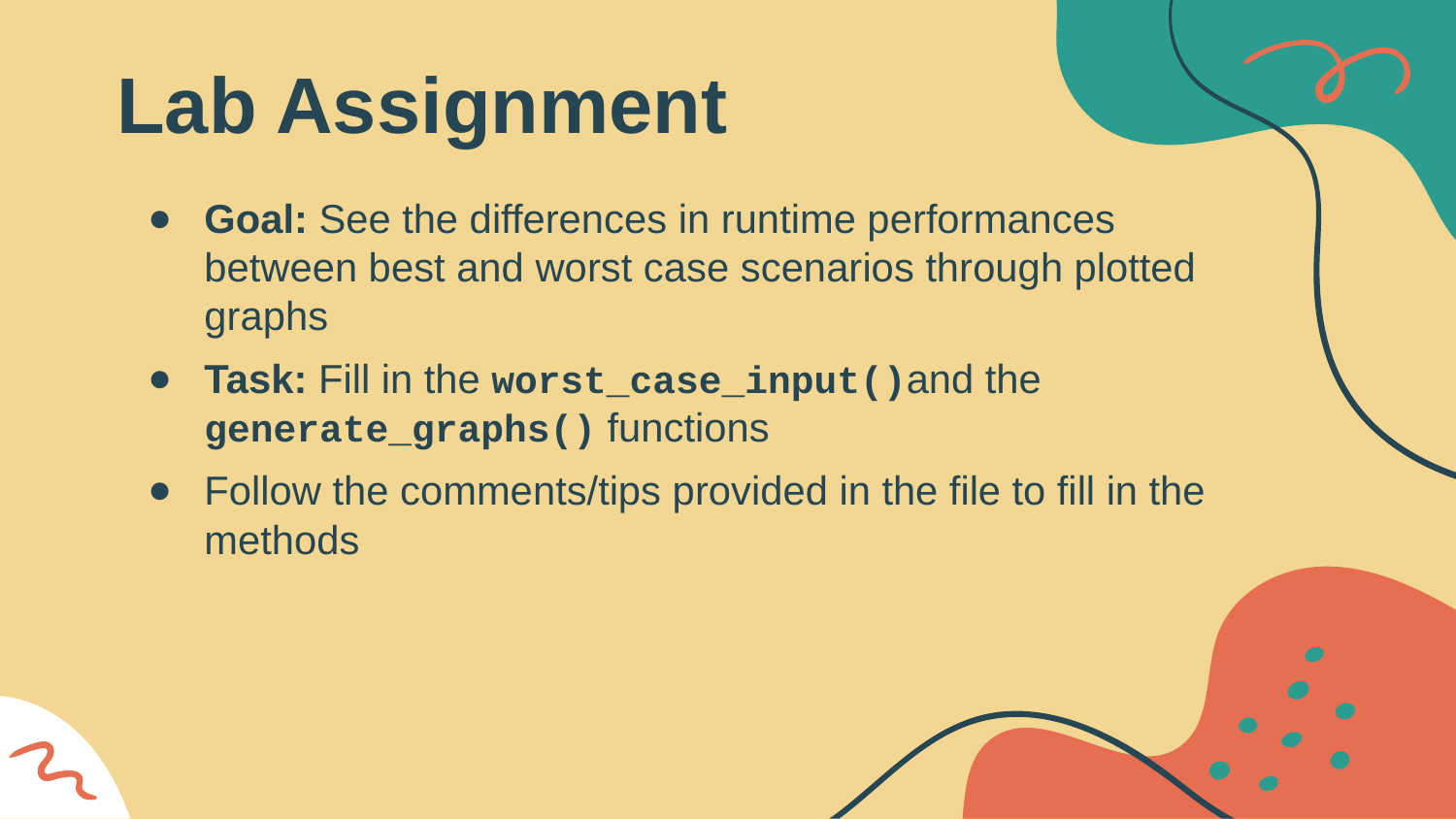

# Lab Assignment
Goal: See the differences in runtime performances between best and worst case scenarios through plotted graphs

Task: Fill in the worst_case_input()and the generate_graphs() functions

Follow the comments/tips provided in the file to fill in the methods